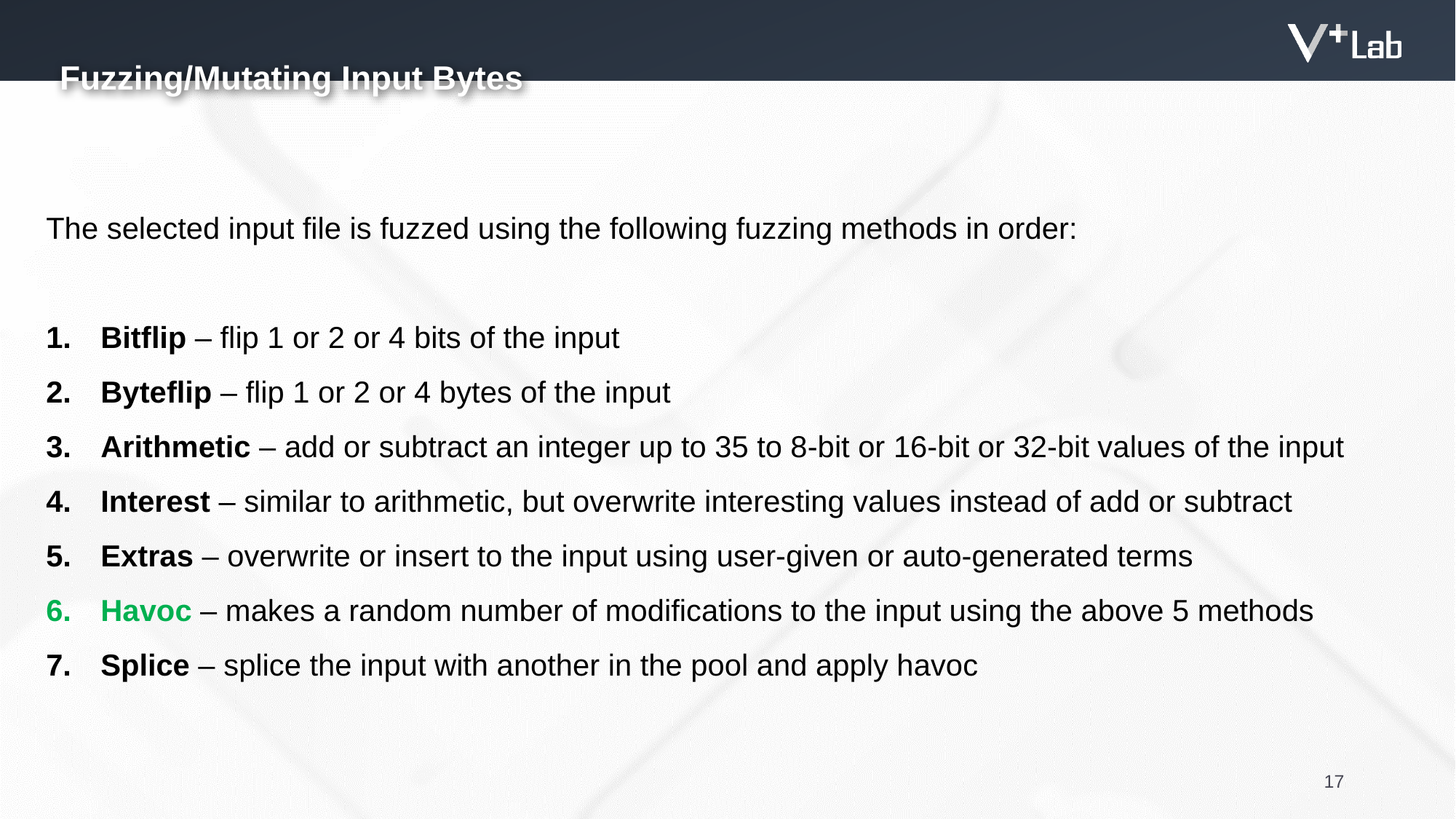

Fuzzing/Mutating Input Bytes
The selected input file is fuzzed using the following fuzzing methods in order:

Bitflip – flip 1 or 2 or 4 bits of the input
Byteflip – flip 1 or 2 or 4 bytes of the input
Arithmetic – add or subtract an integer up to 35 to 8-bit or 16-bit or 32-bit values of the input
Interest – similar to arithmetic, but overwrite interesting values instead of add or subtract
Extras – overwrite or insert to the input using user-given or auto-generated terms
Havoc – makes a random number of modifications to the input using the above 5 methods
Splice – splice the input with another in the pool and apply havoc

17